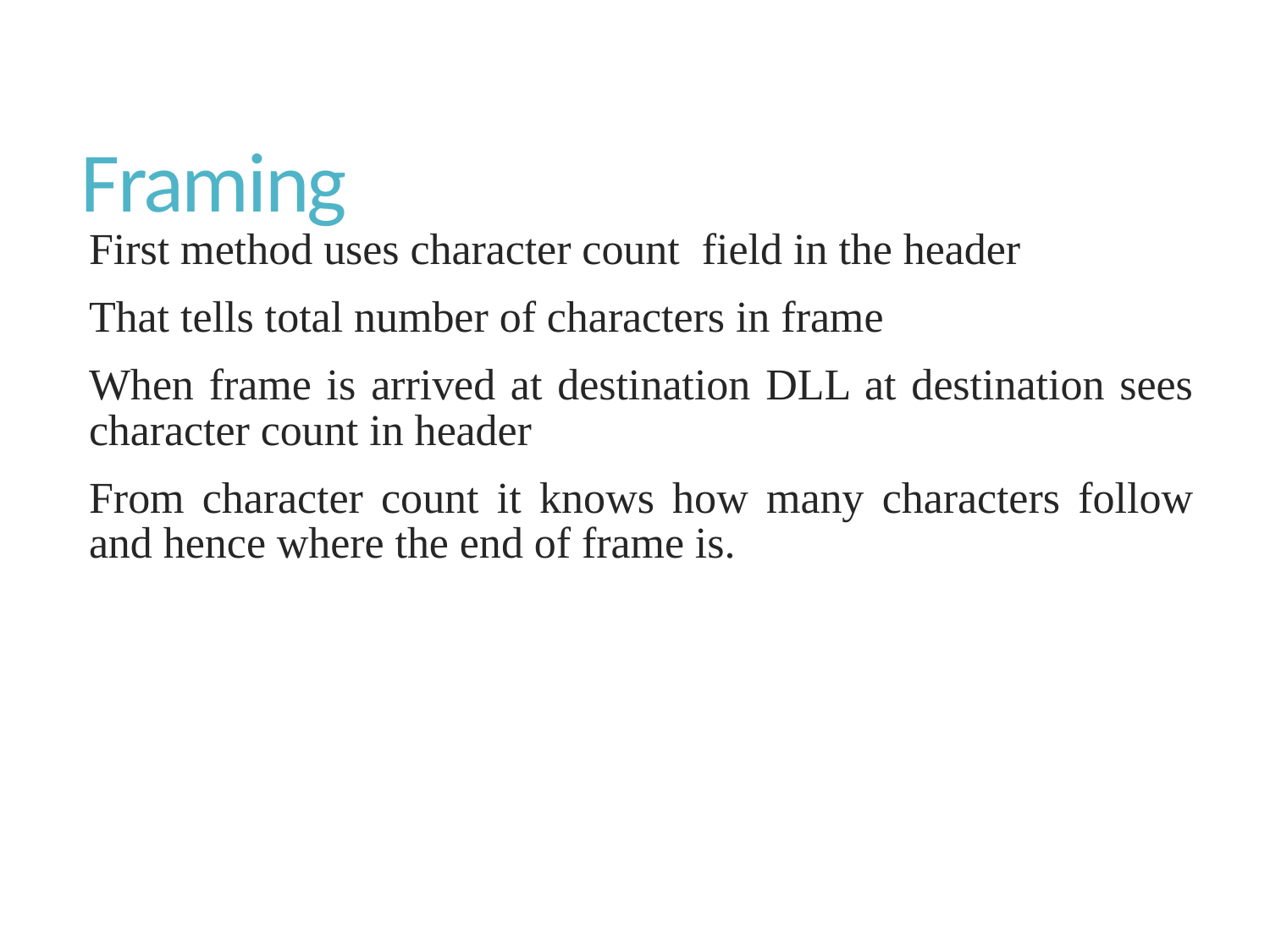

# Framing
First method uses character count  field in the header
That tells total number of characters in frame
When frame is arrived at destination DLL at destination sees character count in header
From character count it knows how many characters follow and hence where the end of frame is.